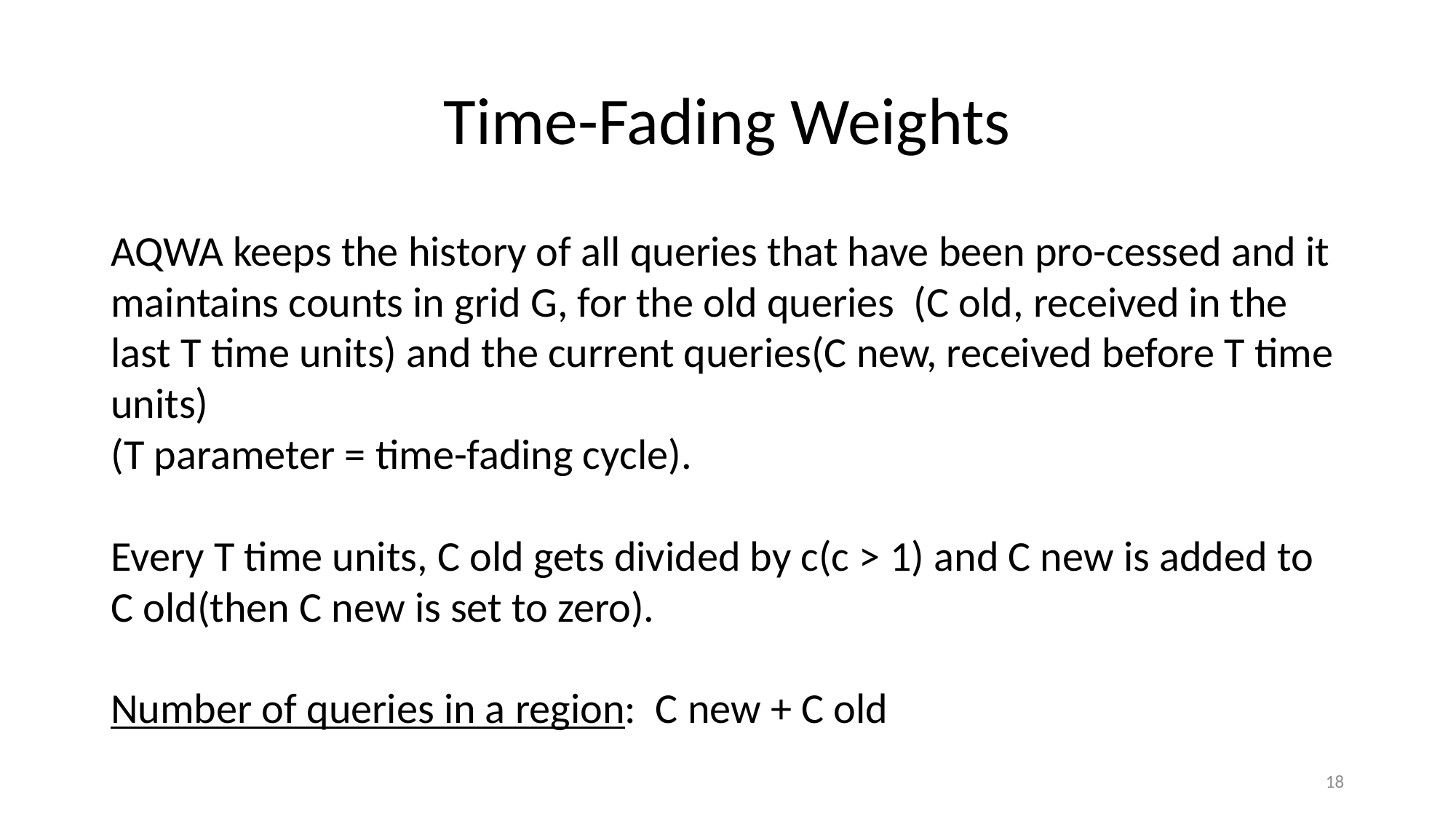

# Time-Fading Weights
AQWA keeps the history of all queries that have been pro-cessed and it maintains counts in grid G, for the old queries  (C old, received in the last T time units) and the current queries(C new, received before T time units)
(T parameter = time-fading cycle).

Every T time units, C old gets divided by c(c > 1) and C new is added to C old(then C new is set to zero).

Number of queries in a region:  C new + C old

18